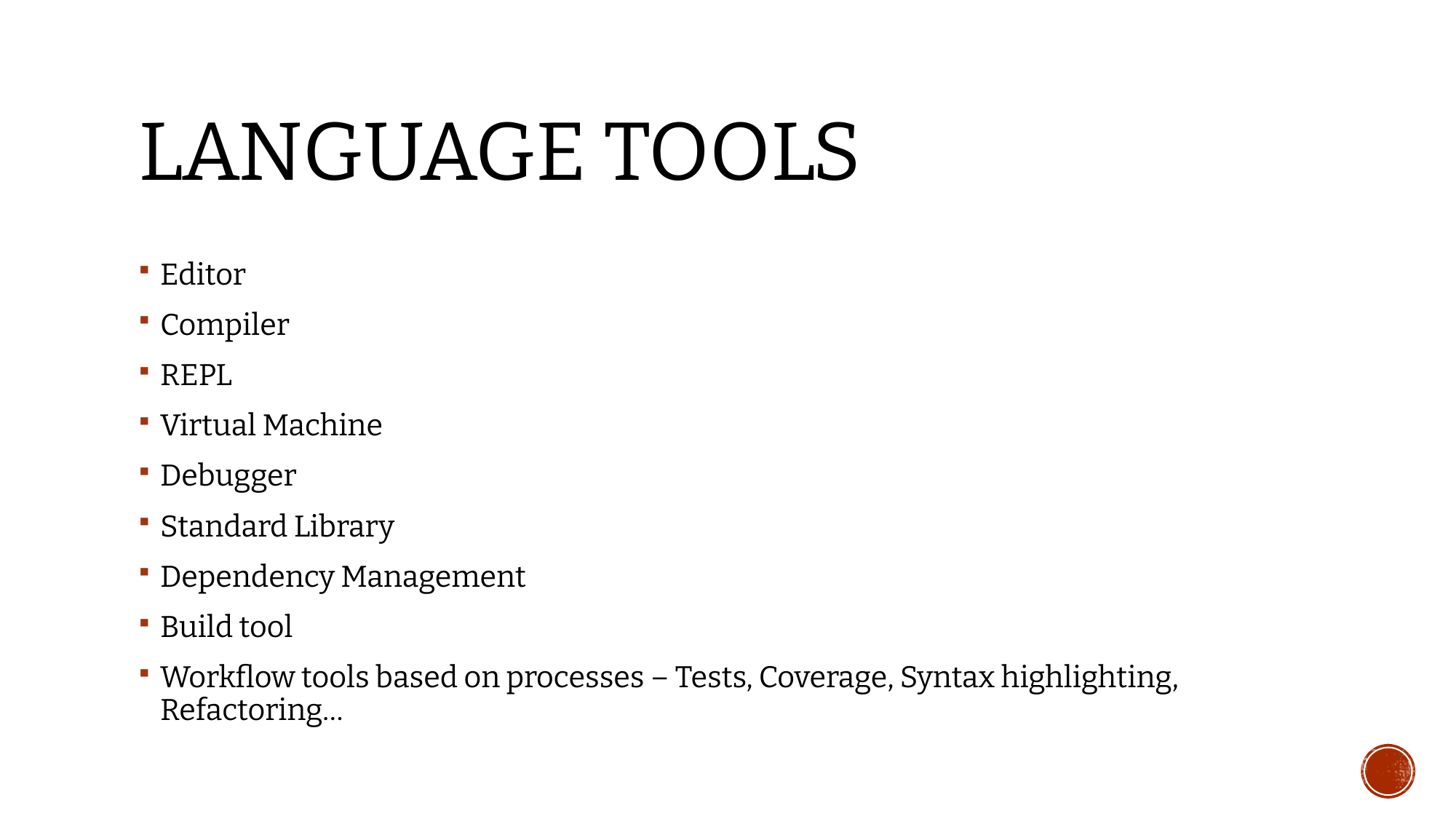

# Language tools
Editor
Compiler
REPL
Virtual Machine
Debugger
Standard Library
Dependency Management
Build tool
Workflow tools based on processes – Tests, Coverage, Syntax highlighting, Refactoring…